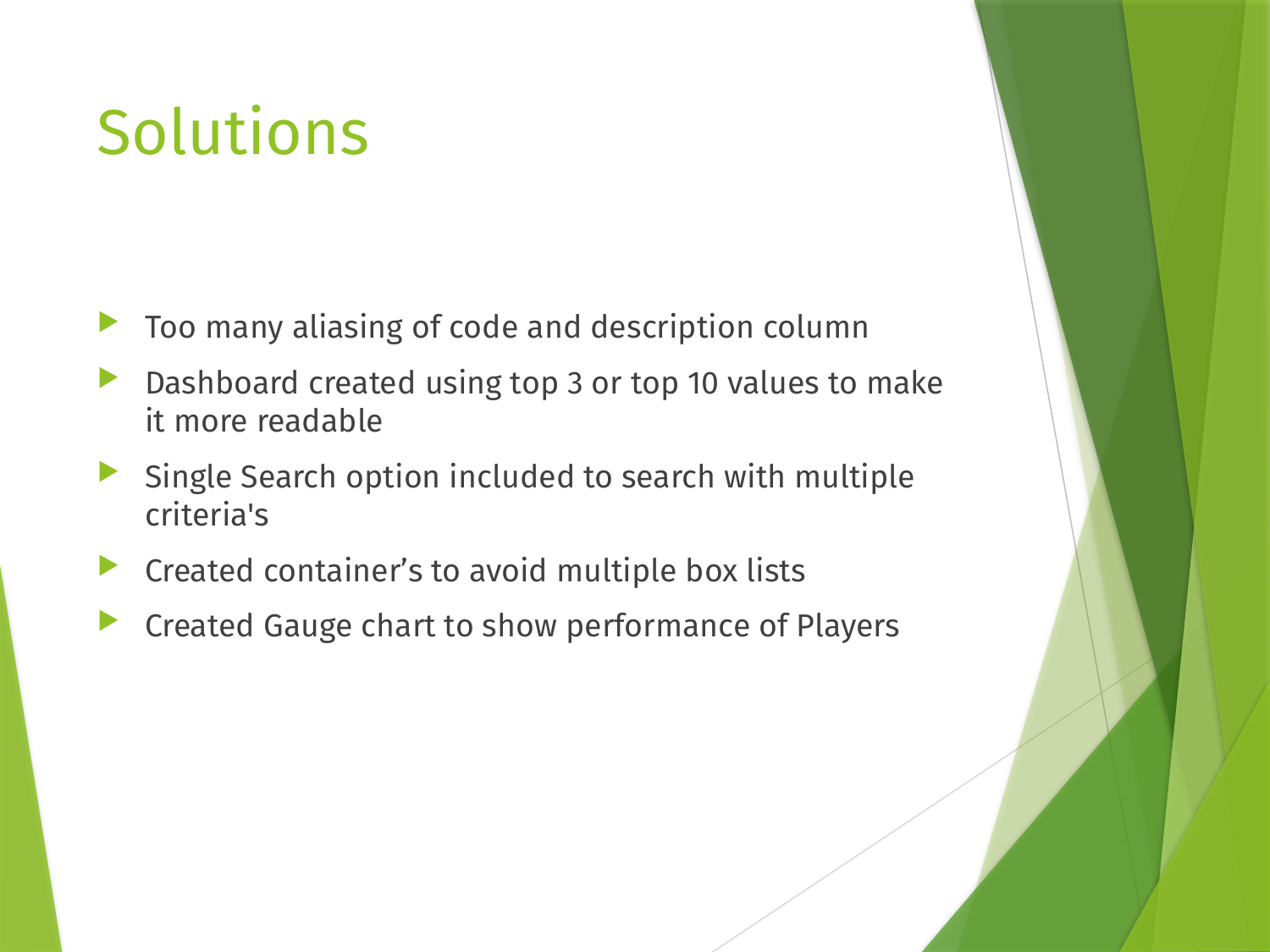

# Solutions
Too many aliasing of code and description column
Dashboard created using top 3 or top 10 values to make it more readable
Single Search option included to search with multiple criteria's
Created container’s to avoid multiple box lists
Created Gauge chart to show performance of Players